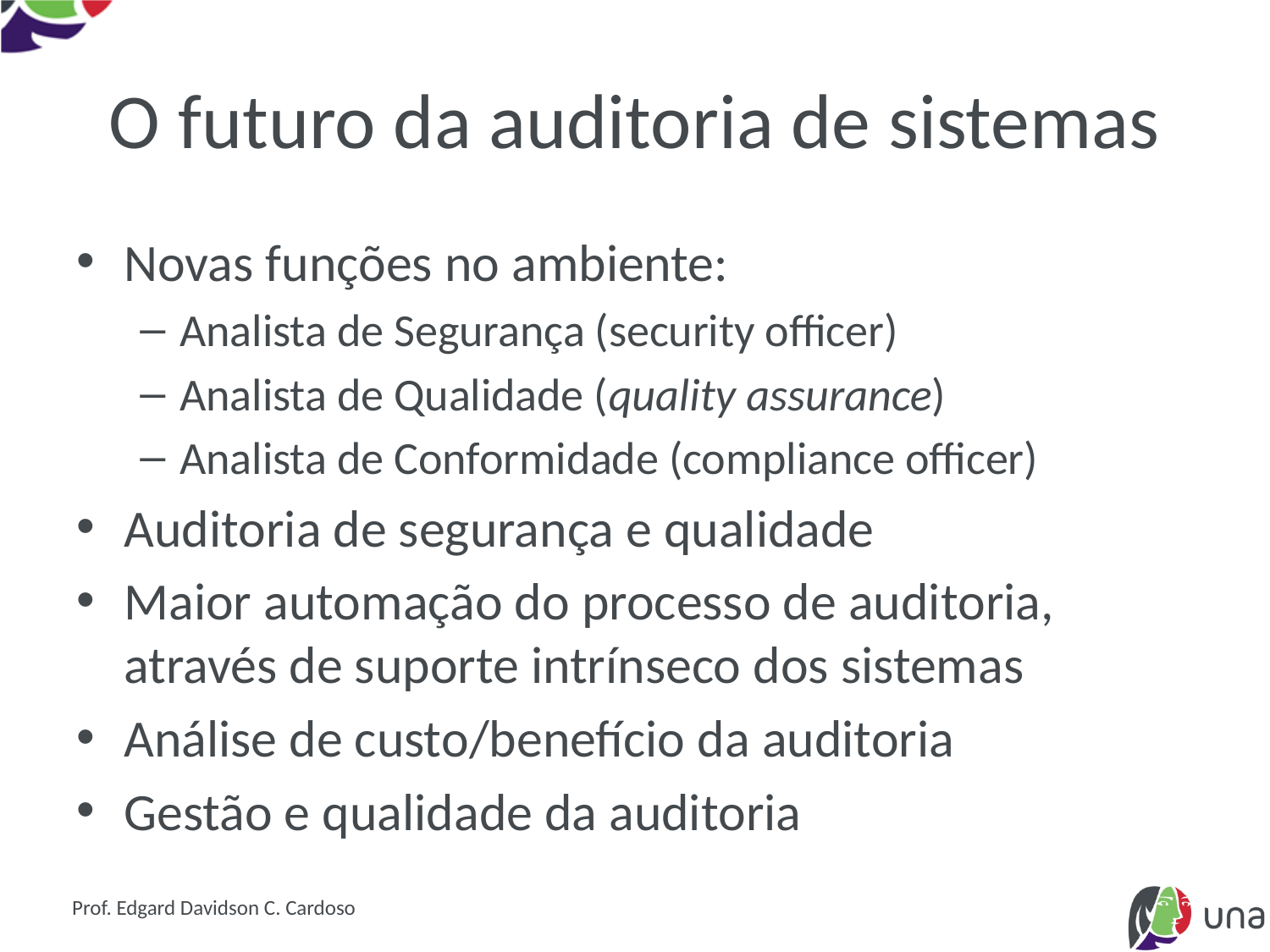

# O futuro da auditoria de sistemas
Novas funções no ambiente:
Analista de Segurança (security officer)
Analista de Qualidade (quality assurance)
Analista de Conformidade (compliance officer)
Auditoria de segurança e qualidade
Maior automação do processo de auditoria, através de suporte intrínseco dos sistemas
Análise de custo/benefício da auditoria
Gestão e qualidade da auditoria